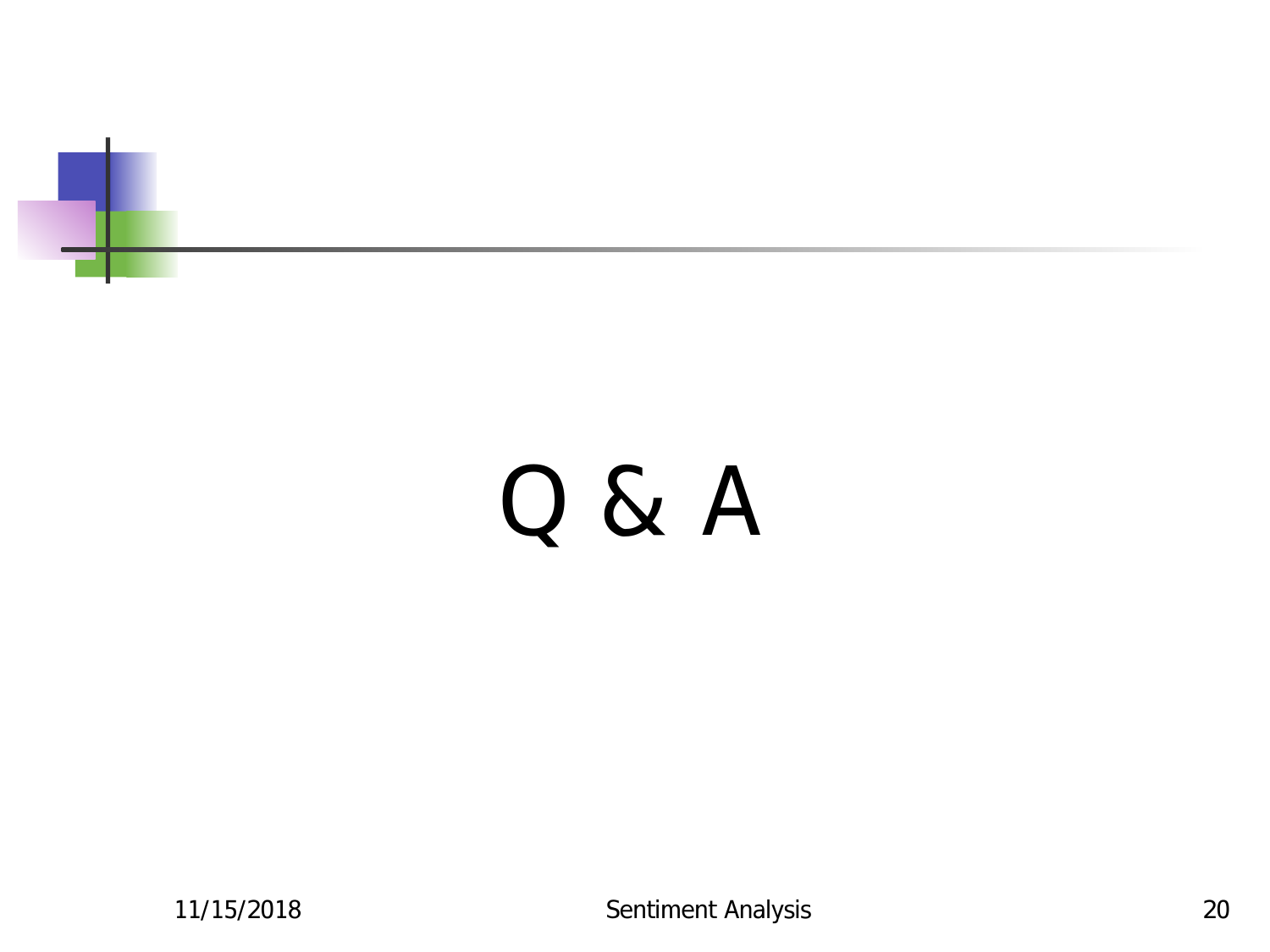

Q & A
11/15/2018
Sentiment Analysis
20